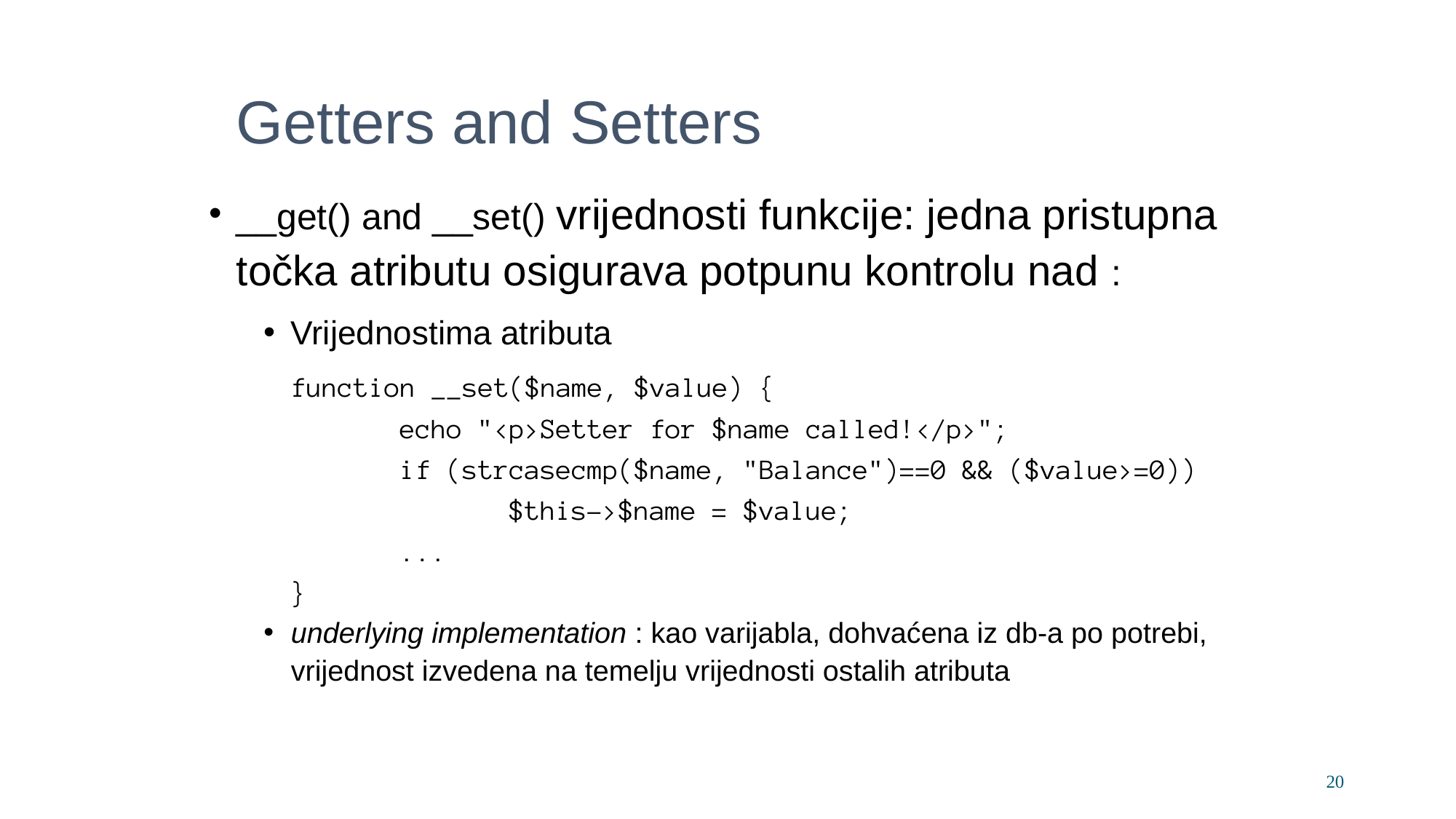

Getters and Setters
__get() and __set() vrijednosti funkcije: jedna pristupna točka atributu osigurava potpunu kontrolu nad :
Vrijednostima atributa
	function __set($name, $value) {
		echo "<p>Setter for $name called!</p>";
		if (strcasecmp($name, "Balance")==0 && ($value>=0))
			$this->$name = $value;
		...
	}
underlying implementation : kao varijabla, dohvaćena iz db-a po potrebi, vrijednost izvedena na temelju vrijednosti ostalih atributa
20